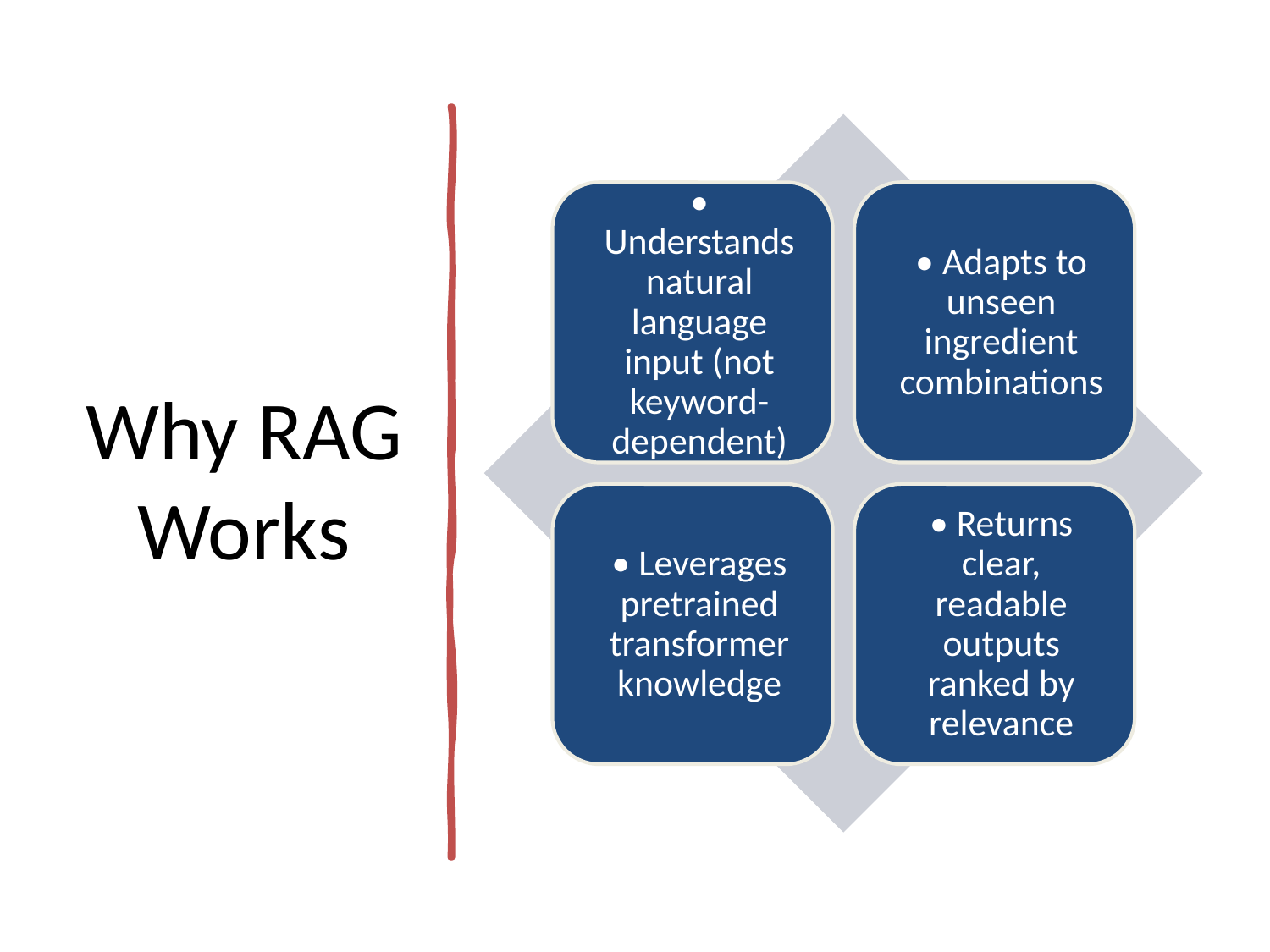

• Understands natural language input (not keyword-dependent)
• Adapts to unseen ingredient combinations
• Leverages pretrained transformer knowledge
• Returns clear, readable outputs ranked by relevance
# Why RAG Works